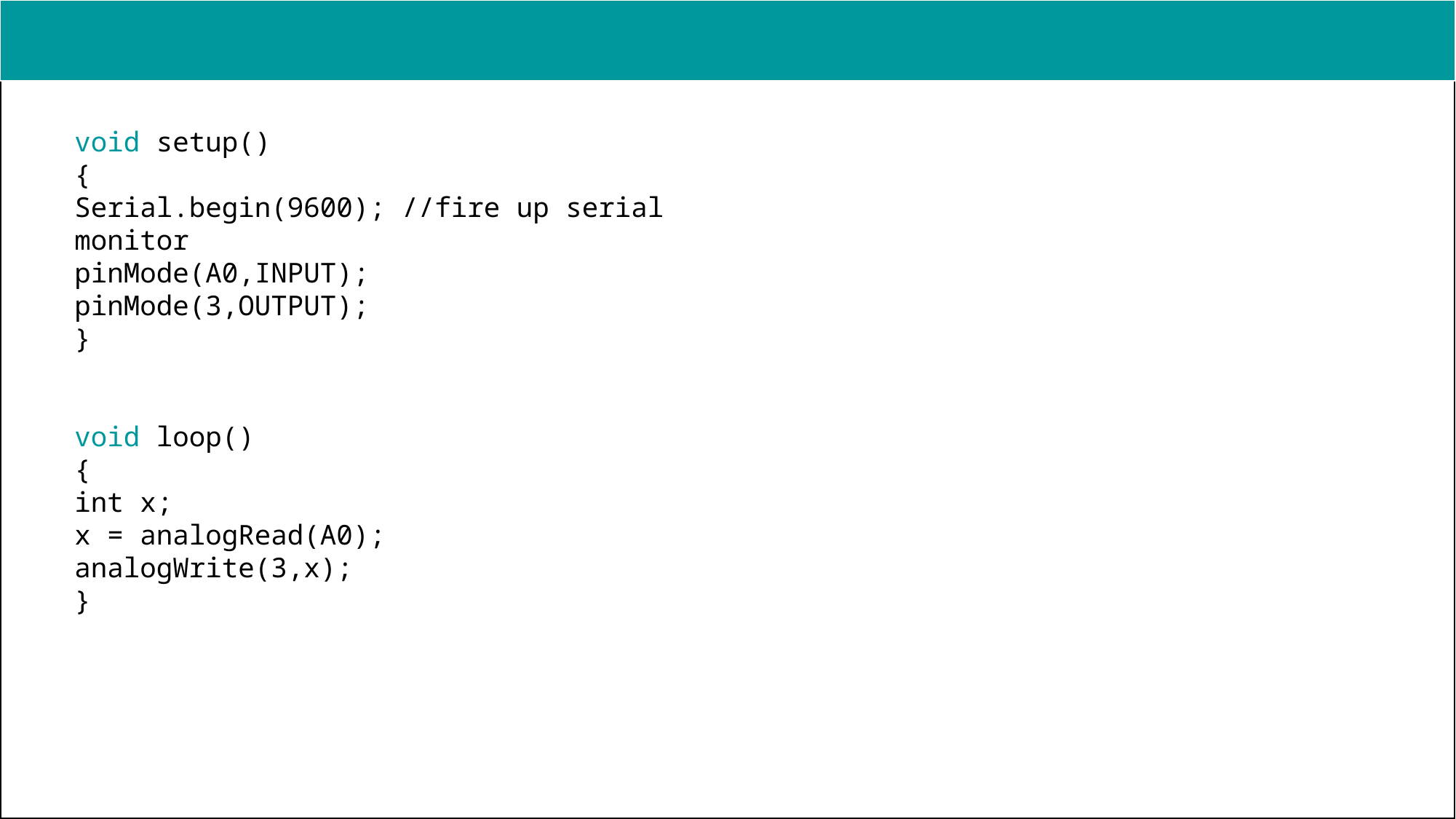

void setup()
{
Serial.begin(9600); //fire up serial monitor
pinMode(A0,INPUT);
pinMode(3,OUTPUT);
}

void loop()
{
int x;
x = analogRead(A0);
analogWrite(3,x);
}